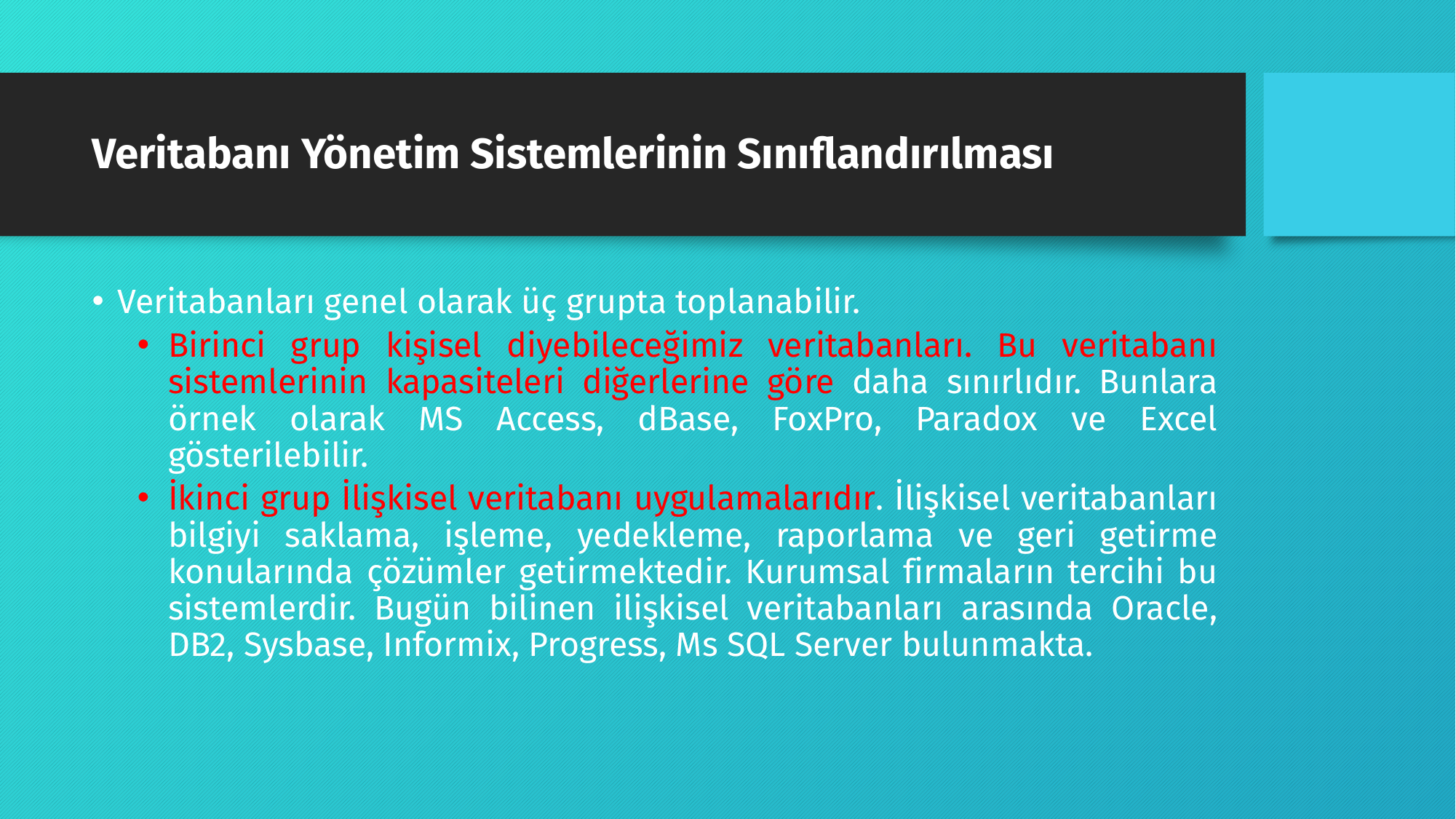

# Veritabanı Yönetim Sistemlerinin Sınıflandırılması
Veritabanları genel olarak üç grupta toplanabilir.
Birinci grup kişisel diyebileceğimiz veritabanları. Bu veritabanı sistemlerinin kapasiteleri diğerlerine göre daha sınırlıdır. Bunlara örnek olarak MS Access, dBase, FoxPro, Paradox ve Excel gösterilebilir.
İkinci grup İlişkisel veritabanı uygulamalarıdır. İlişkisel veritabanları bilgiyi saklama, işleme, yedekleme, raporlama ve geri getirme konularında çözümler getirmektedir. Kurumsal firmaların tercihi bu sistemlerdir. Bugün bilinen ilişkisel veritabanları arasında Oracle, DB2, Sysbase, Informix, Progress, Ms SQL Server bulunmakta.